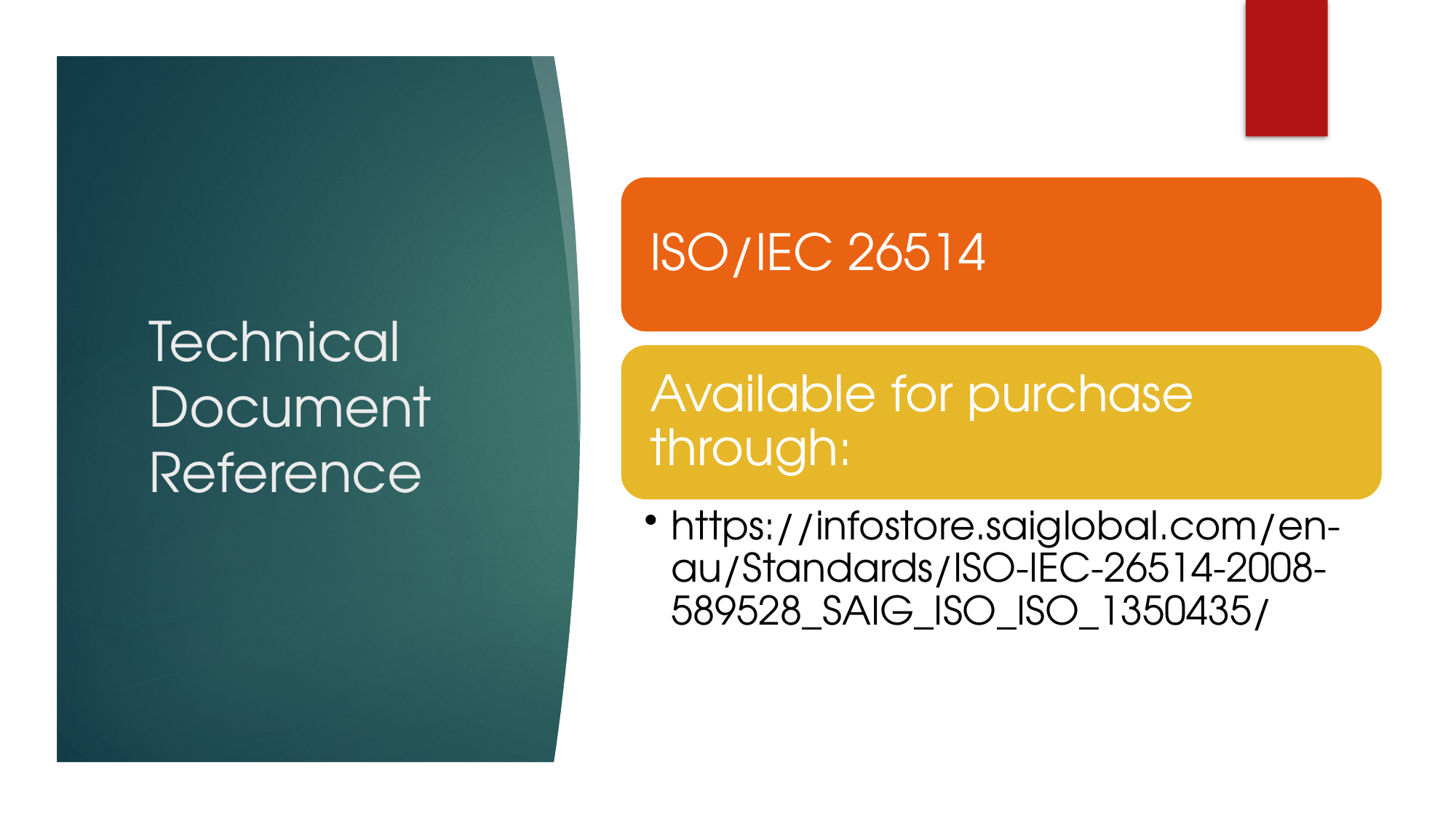

ISO/IEC 26514
Available for purchase through:
https://infostore.saiglobal.com/en-au/Standards/ISO-IEC-26514-2008-589528_SAIG_ISO_ISO_1350435/
# Technical Document Reference